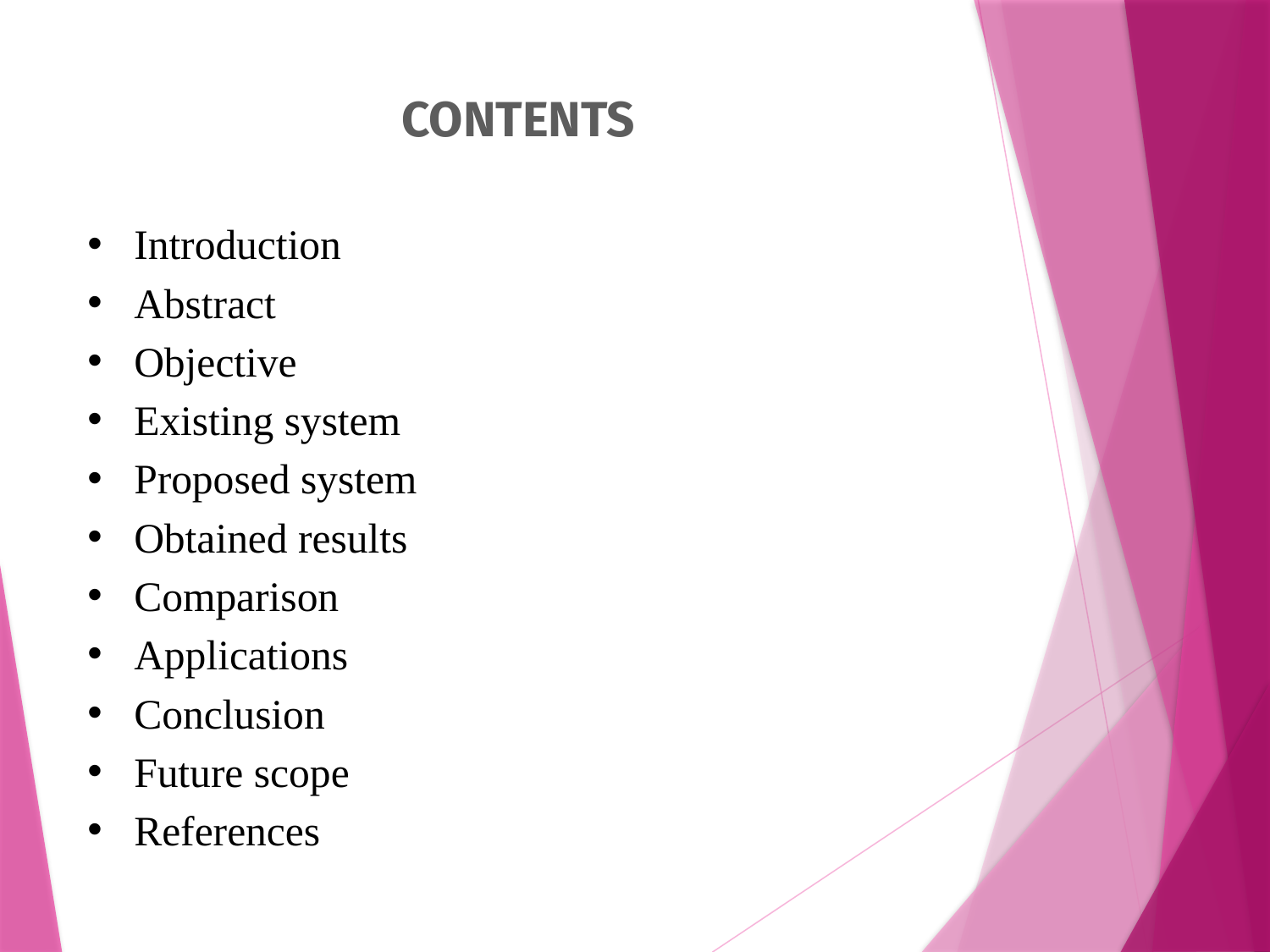

CONTENTS
Introduction
Abstract
Objective
Existing system
Proposed system
Obtained results
Comparison
Applications
Conclusion
Future scope
References